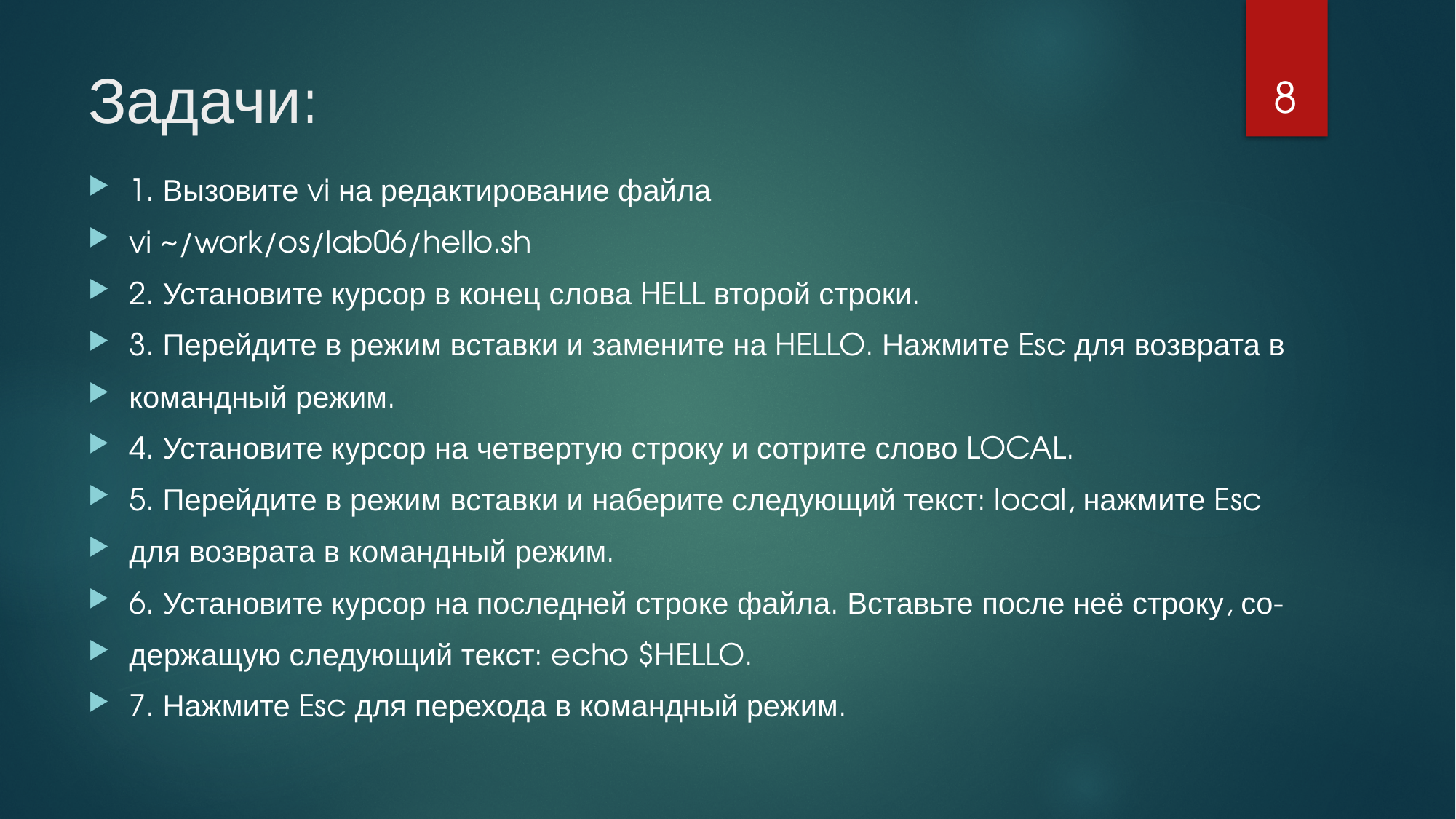

8
# Задачи:
1. Вызовите vi на редактирование файла
vi ~/work/os/lab06/hello.sh
2. Установите курсор в конец слова HELL второй строки.
3. Перейдите в режим вставки и замените на HELLO. Нажмите Esc для возврата в
командный режим.
4. Установите курсор на четвертую строку и сотрите слово LOCAL.
5. Перейдите в режим вставки и наберите следующий текст: local, нажмите Esc
для возврата в командный режим.
6. Установите курсор на последней строке файла. Вставьте после неё строку, со-
держащую следующий текст: echo $HELLO.
7. Нажмите Esc для перехода в командный режим.